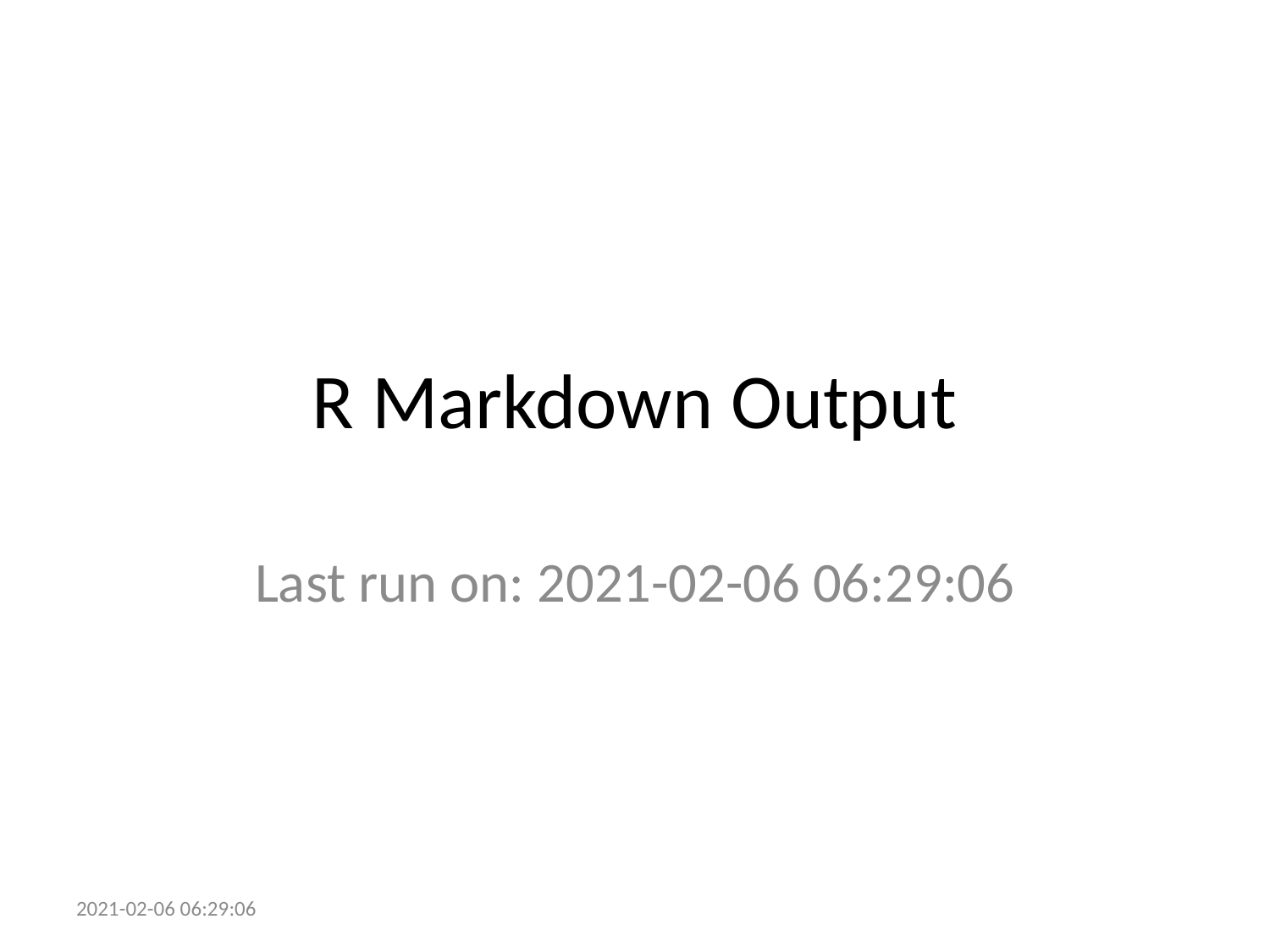

# R Markdown Output
Last run on: 2021-02-06 06:29:06
2021-02-06 06:29:06